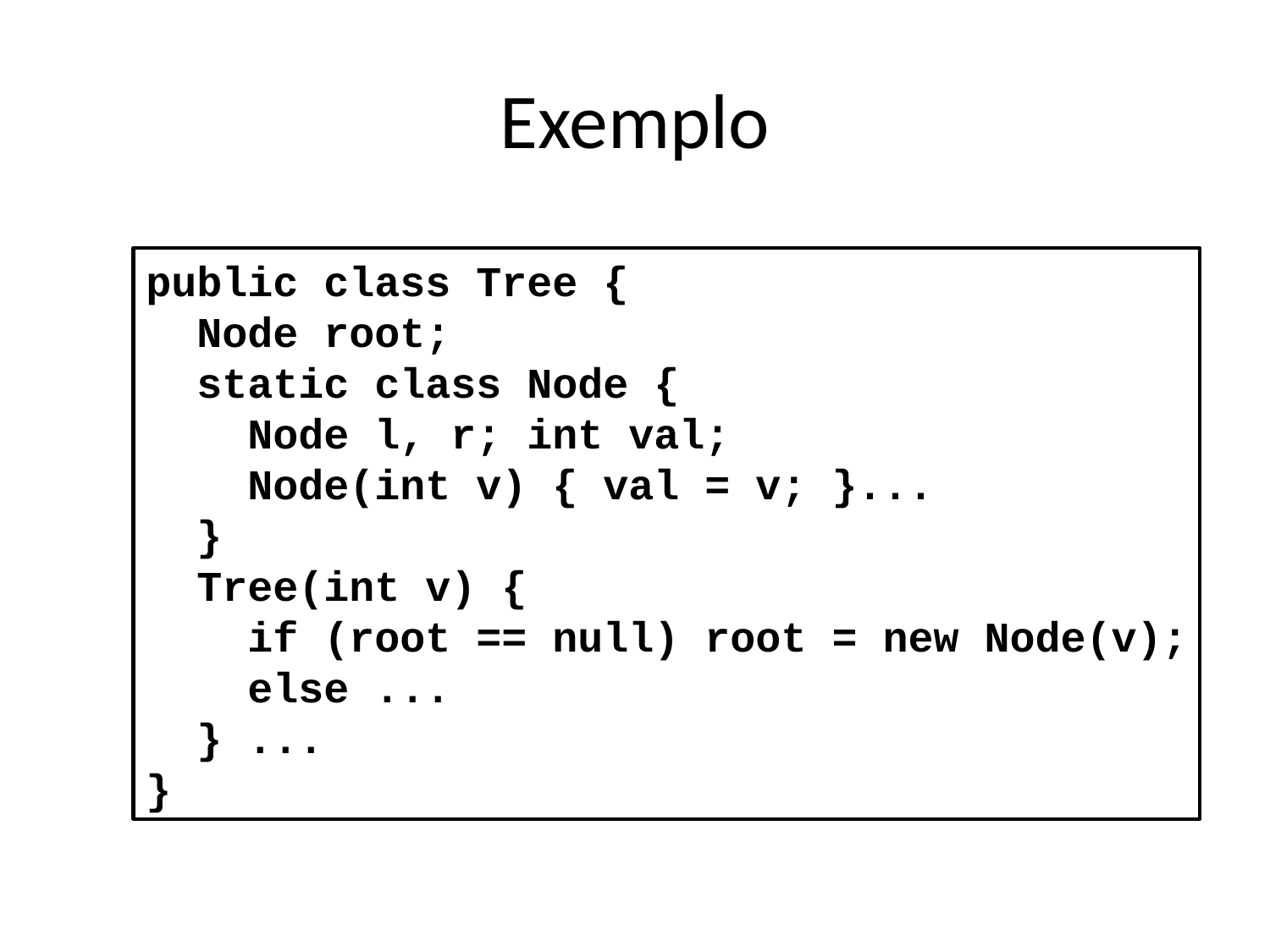

# Exemplo
public class Tree {
  Node root;
  static class Node {
    Node l, r; int val;
    Node(int v) { val = v; }...
  }
  Tree(int v) {
    if (root == null) root = new Node(v);
    else ...
  } ...
}